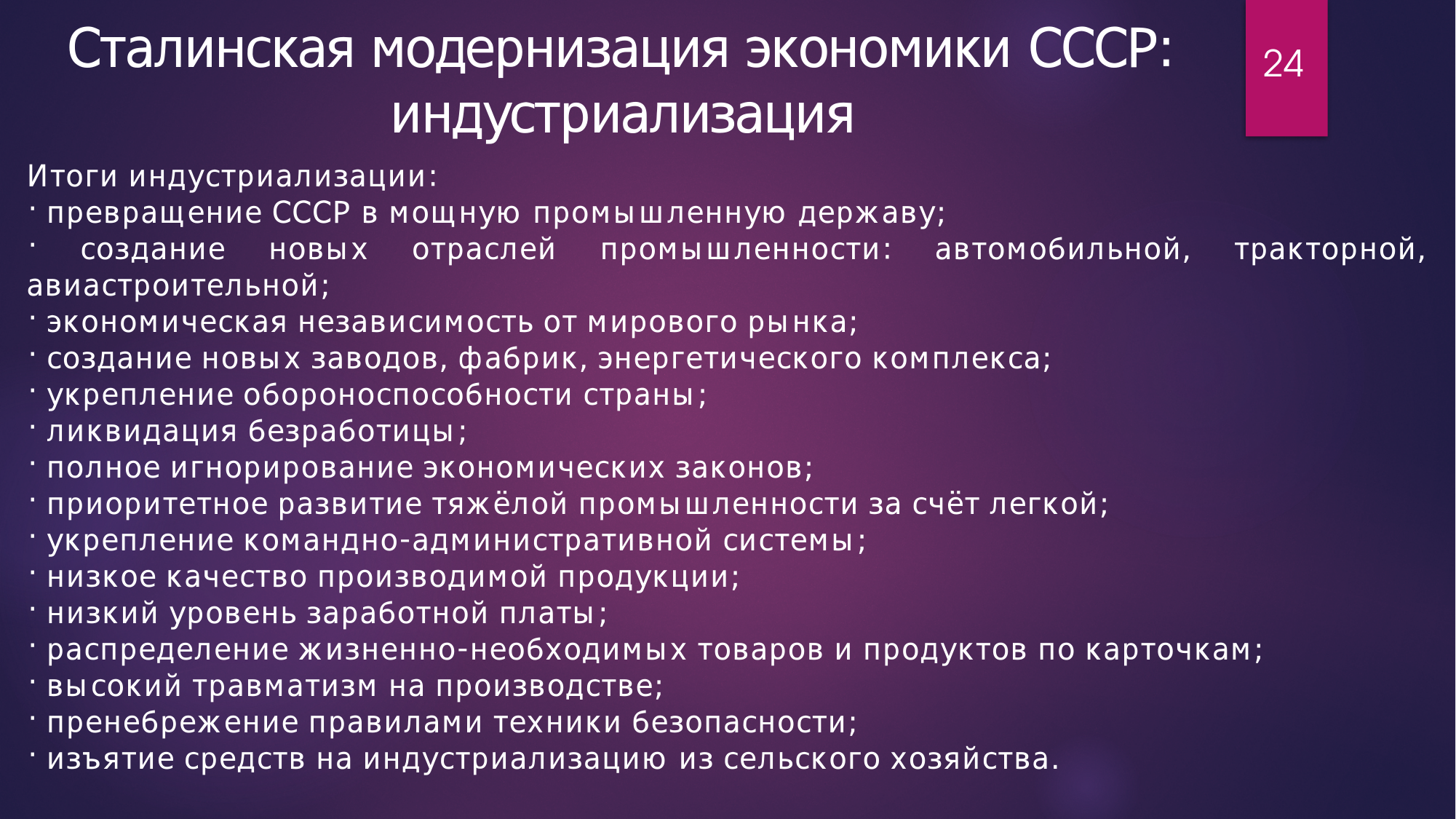

Сталинская модернизация экономики СССР: индустриализация
24
Итоги индустриализации:
· превращение СССР в мощную промышленную державу;
· создание новых отраслей промышленности: автомобильной, тракторной, авиастроительной;
· экономическая независимость от мирового рынка;
· создание новых заводов, фабрик, энергетического комплекса;
· укрепление обороноспособности страны;
· ликвидация безработицы;
· полное игнорирование экономических законов;
· приоритетное развитие тяжёлой промышленности за счёт легкой;
· укрепление командно-административной системы;
· низкое качество производимой продукции;
· низкий уровень заработной платы;
· распределение жизненно-необходимых товаров и продуктов по карточкам;
· высокий травматизм на производстве;
· пренебрежение правилами техники безопасности;
· изъятие средств на индустриализацию из сельского хозяйства.